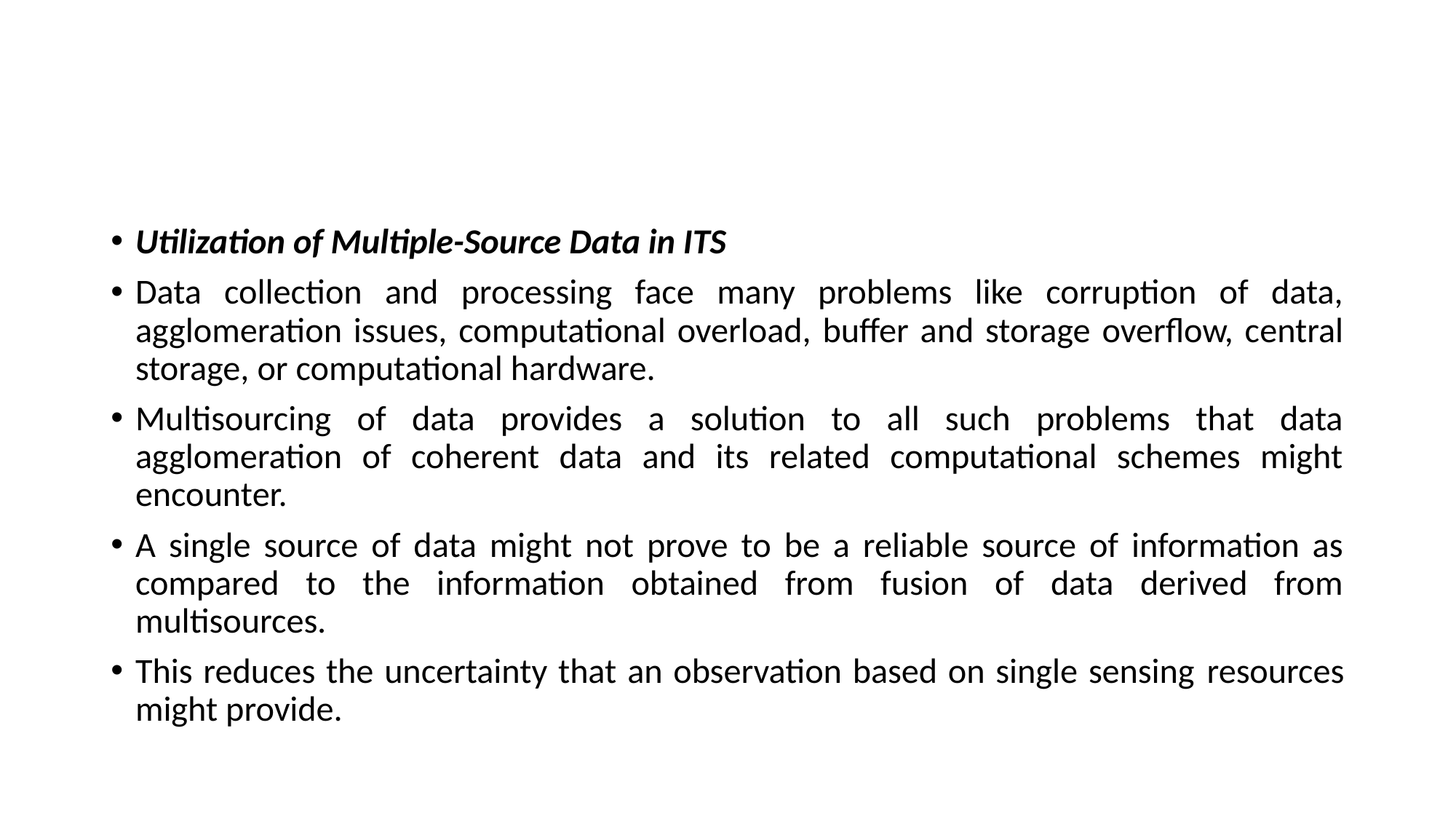

#
Utilization of Multiple-Source Data in ITS
Data collection and processing face many problems like corruption of data, agglomeration issues, computational overload, buffer and storage overflow, central storage, or computational hardware.
Multisourcing of data provides a solution to all such problems that data agglomeration of coherent data and its related computational schemes might encounter.
A single source of data might not prove to be a reliable source of information as compared to the information obtained from fusion of data derived from multisources.
This reduces the uncertainty that an observation based on single sensing resources might provide.